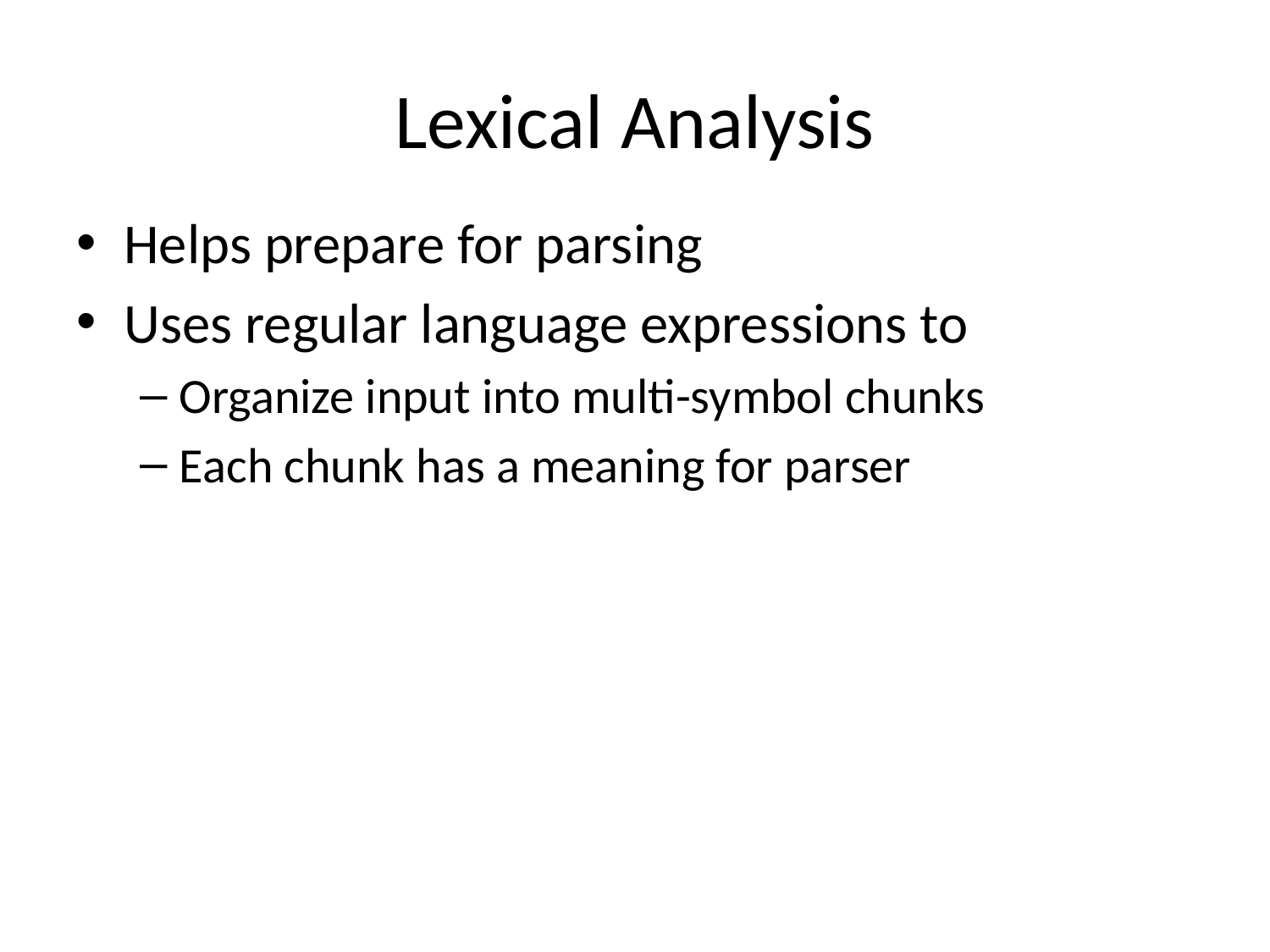

# Lexical Analysis
Helps prepare for parsing
Uses regular language expressions to
Organize input into multi-symbol chunks
Each chunk has a meaning for parser